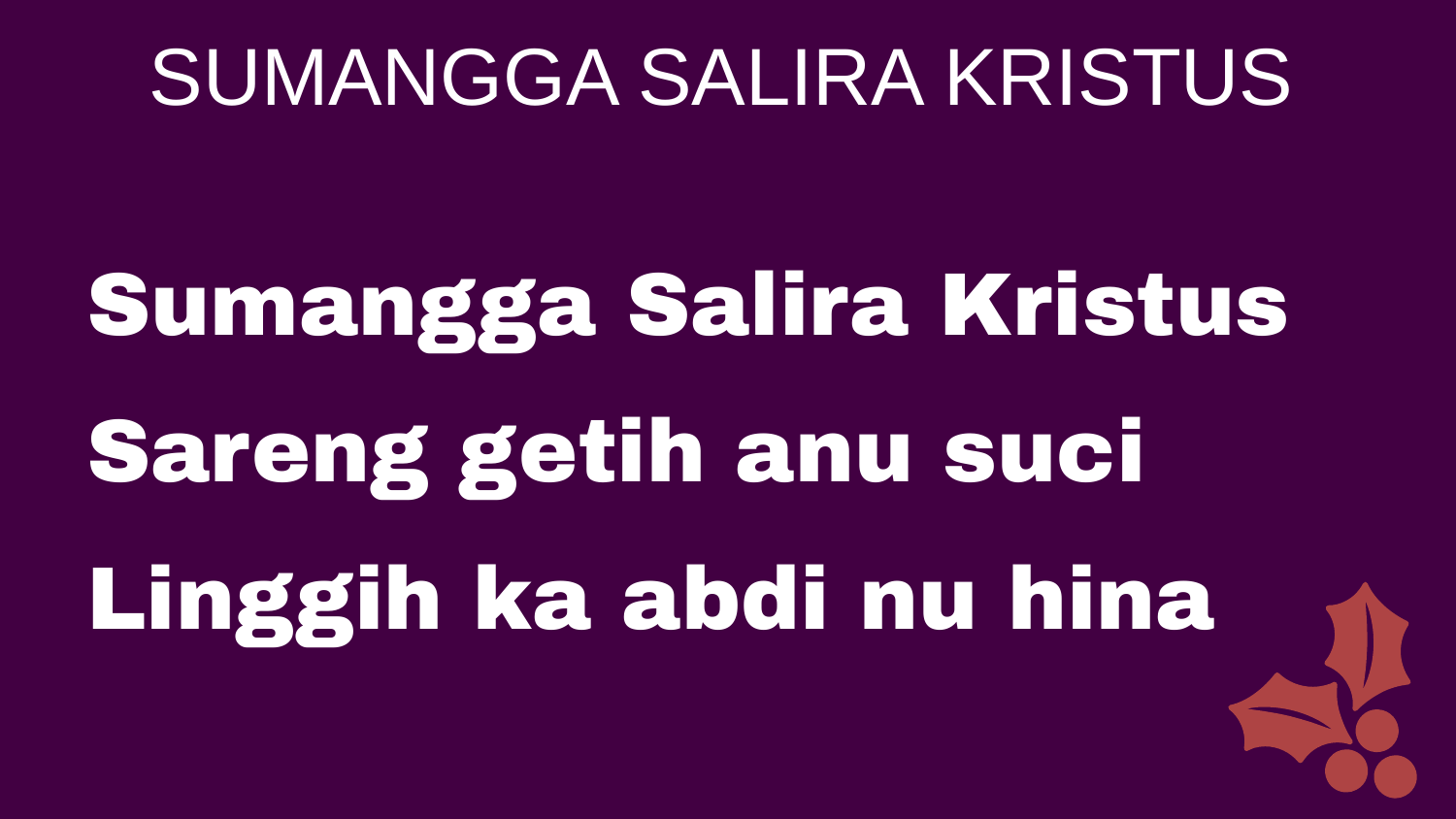

SUMANGGA SALIRA KRISTUS
Sumangga Salira Kristus
Sareng getih anu suci
Linggih ka abdi nu hina